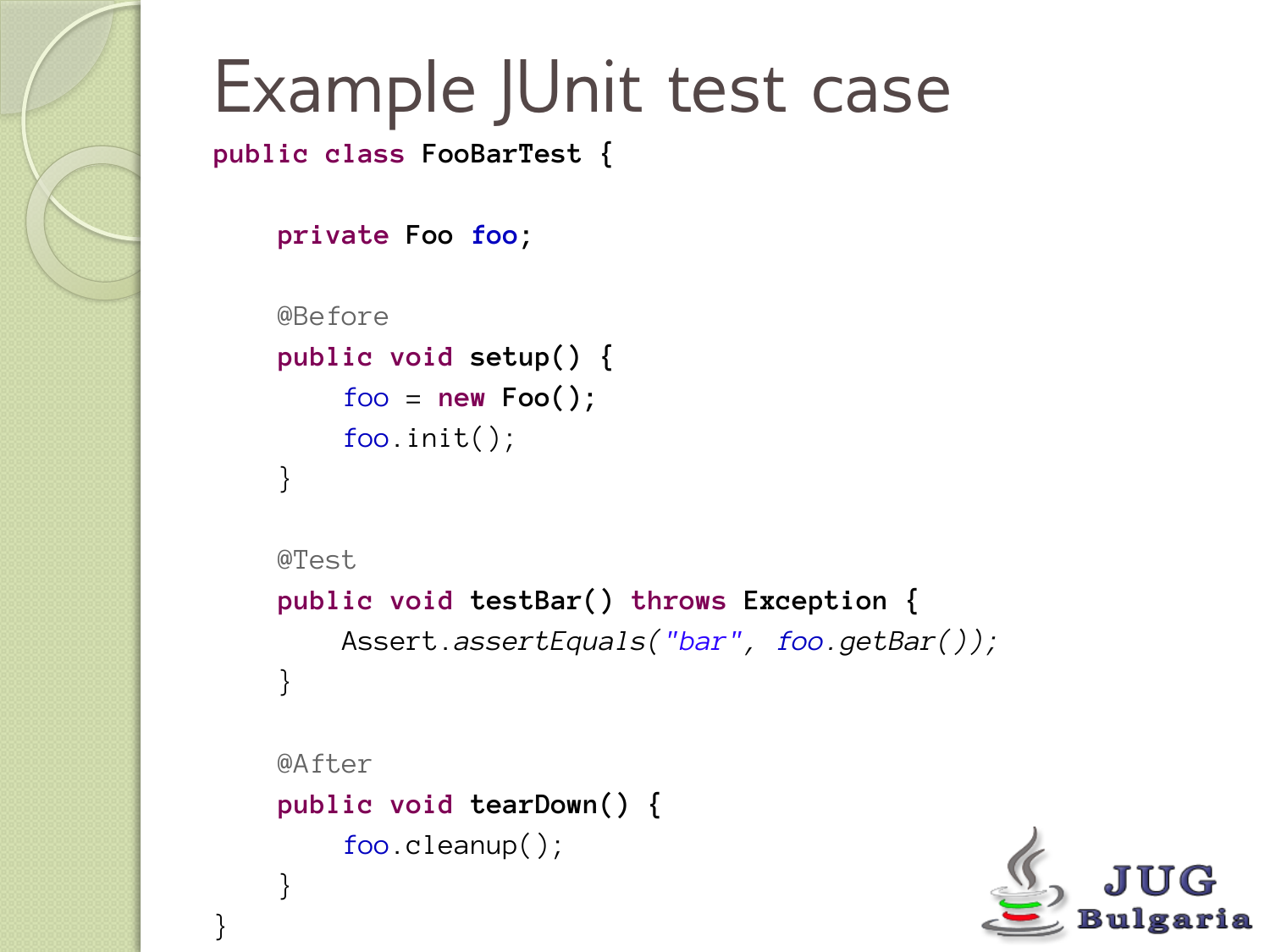

# Example JUnit test case
public class FooBarTest {

    private Foo foo;

    @Before
    public void setup() {
        foo = new Foo();
        foo.init();
    }

    @Test
    public void testBar() throws Exception {
        Assert.assertEquals("bar", foo.getBar());
    }

    @After
    public void tearDown() {
        foo.cleanup();
    }
}